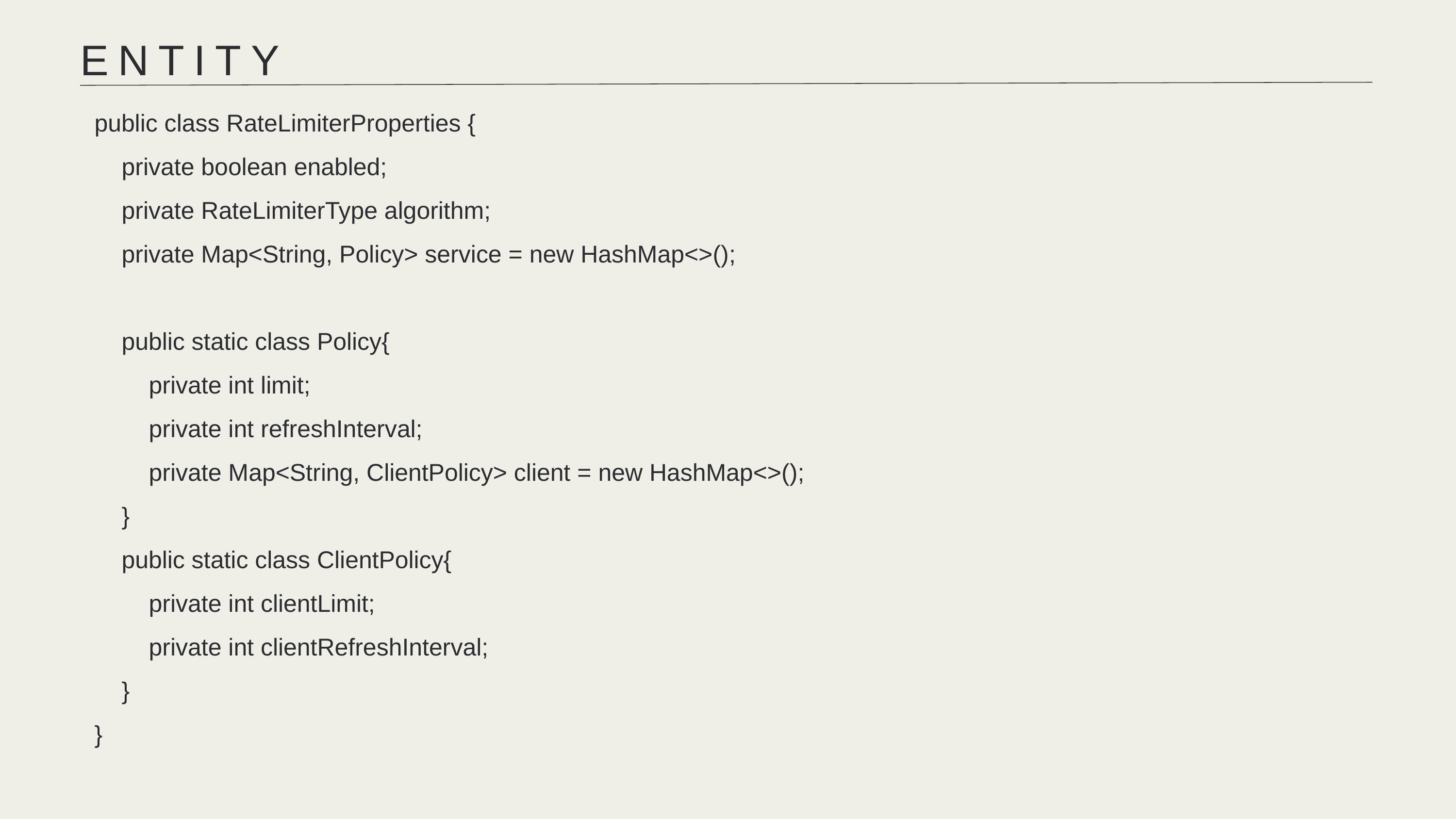

ENTITY

public class RateLimiterProperties {
    private boolean enabled;
    private RateLimiterType algorithm;
    private Map<String, Policy> service = new HashMap<>();

    public static class Policy{
        private int limit;
        private int refreshInterval;
        private Map<String, ClientPolicy> client = new HashMap<>();
    }
    public static class ClientPolicy{
        private int clientLimit;
        private int clientRefreshInterval;
    }
}